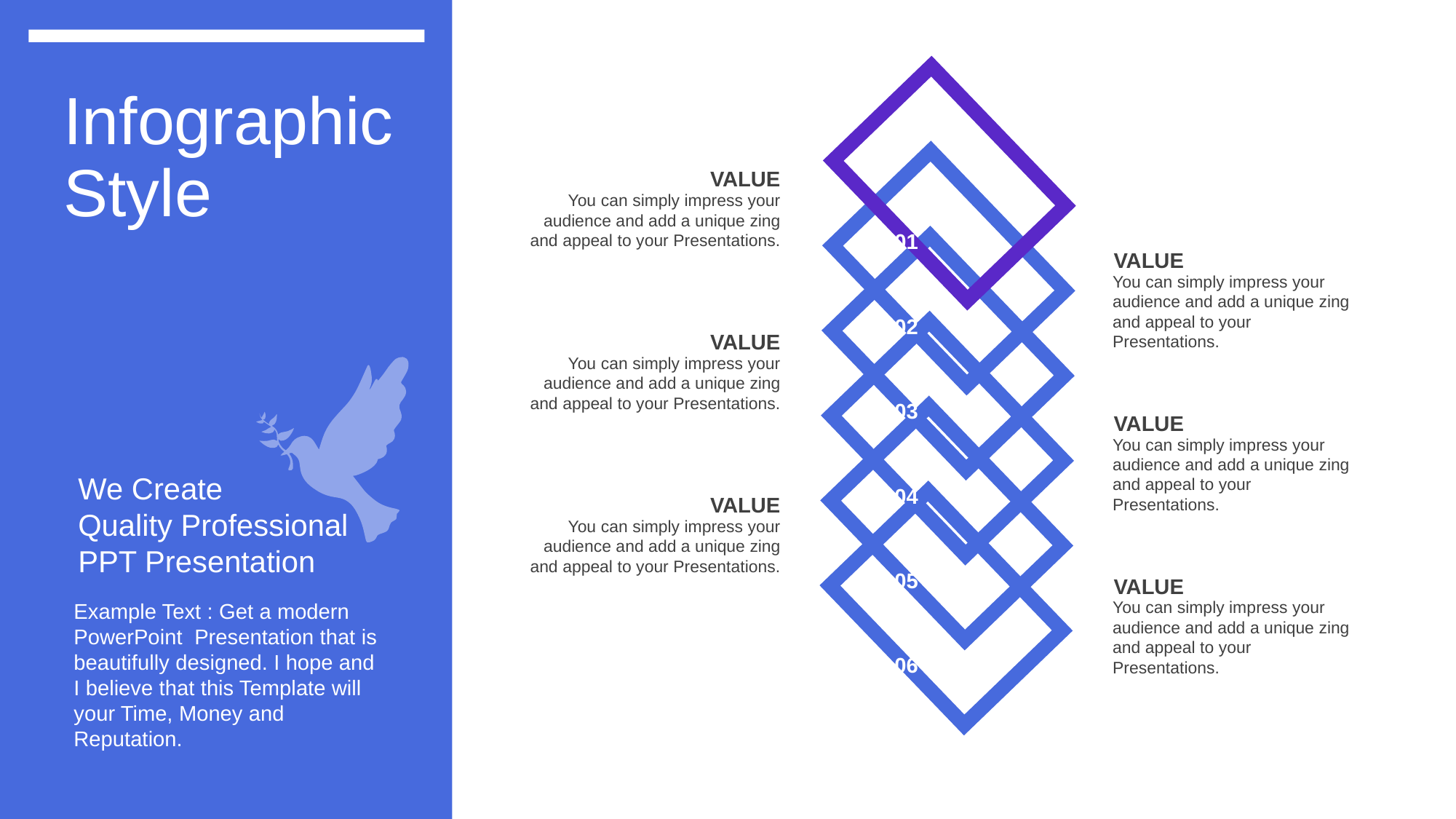

Infographic Style

VALUE
You can simply impress your audience and add a unique zing and appeal to your Presentations.

01
VALUE
You can simply impress your audience and add a unique zing and appeal to your Presentations.

02
VALUE
You can simply impress your audience and add a unique zing and appeal to your Presentations.

03
VALUE
You can simply impress your audience and add a unique zing and appeal to your Presentations.

We Create
Quality Professional
PPT Presentation
04
VALUE
You can simply impress your audience and add a unique zing and appeal to your Presentations.

05
VALUE
You can simply impress your audience and add a unique zing and appeal to your Presentations.
Example Text : Get a modern PowerPoint  Presentation that is beautifully designed. I hope and I believe that this Template will your Time, Money and Reputation.
06